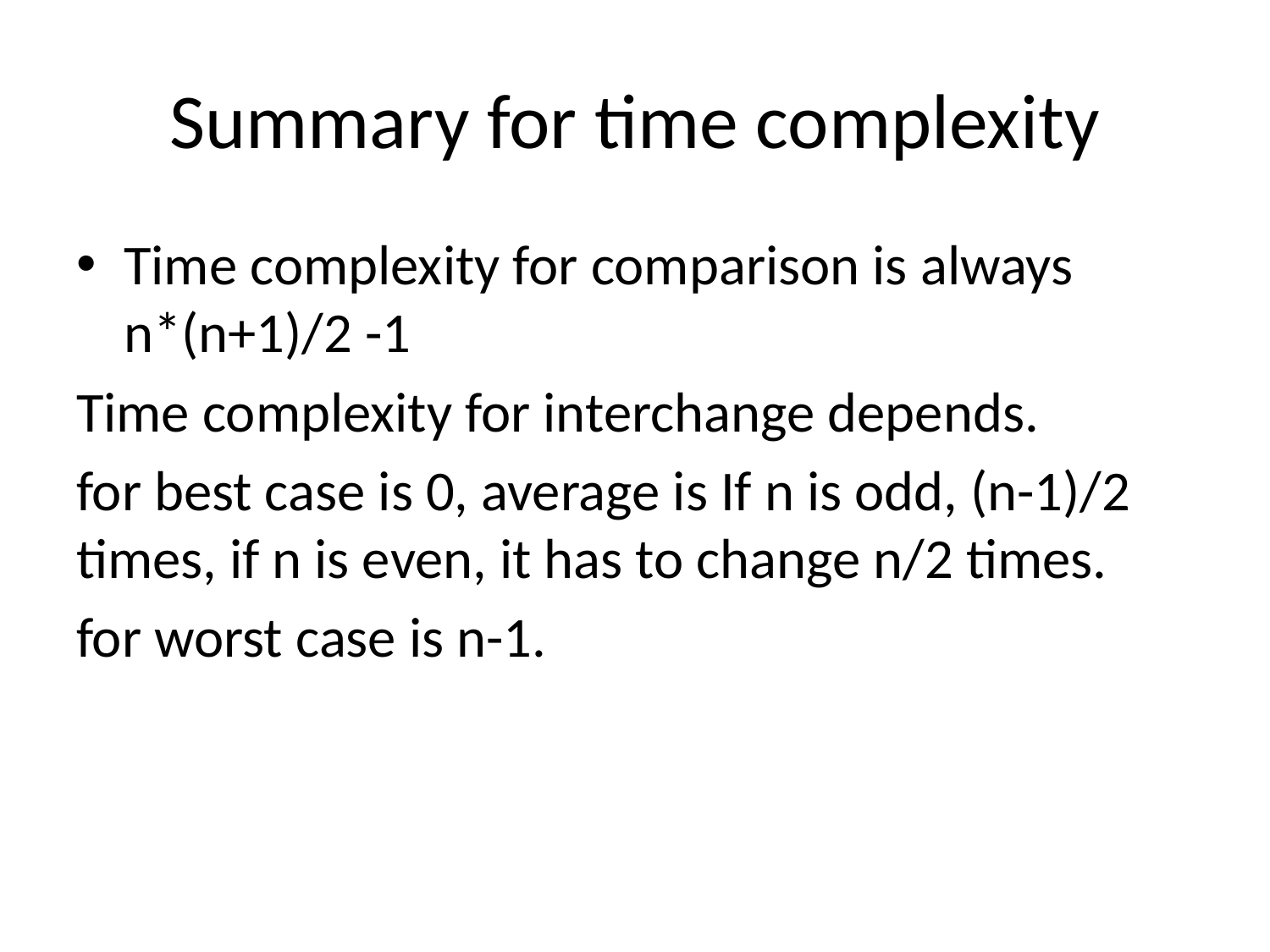

# Summary for time complexity
Time complexity for comparison is always n*(n+1)/2 -1
Time complexity for interchange depends.
for best case is 0, average is If n is odd, (n-1)/2 times, if n is even, it has to change n/2 times.
for worst case is n-1.